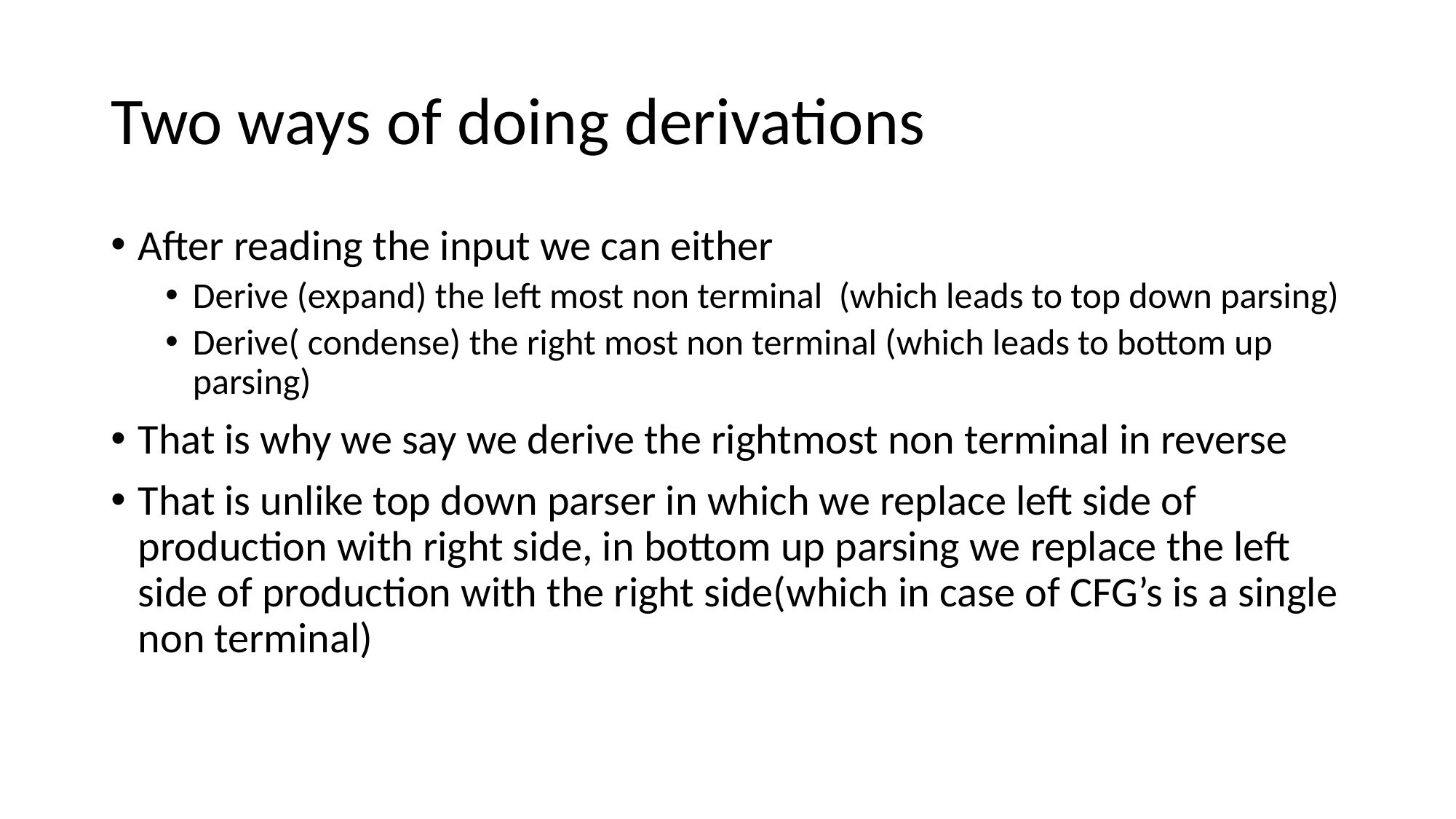

# Two ways of doing derivations
After reading the input we can either
Derive (expand) the left most non terminal  (which leads to top down parsing)
Derive( condense) the right most non terminal (which leads to bottom up parsing)
That is why we say we derive the rightmost non terminal in reverse
That is unlike top down parser in which we replace left side of production with right side, in bottom up parsing we replace the left side of production with the right side(which in case of CFG’s is a single non terminal)